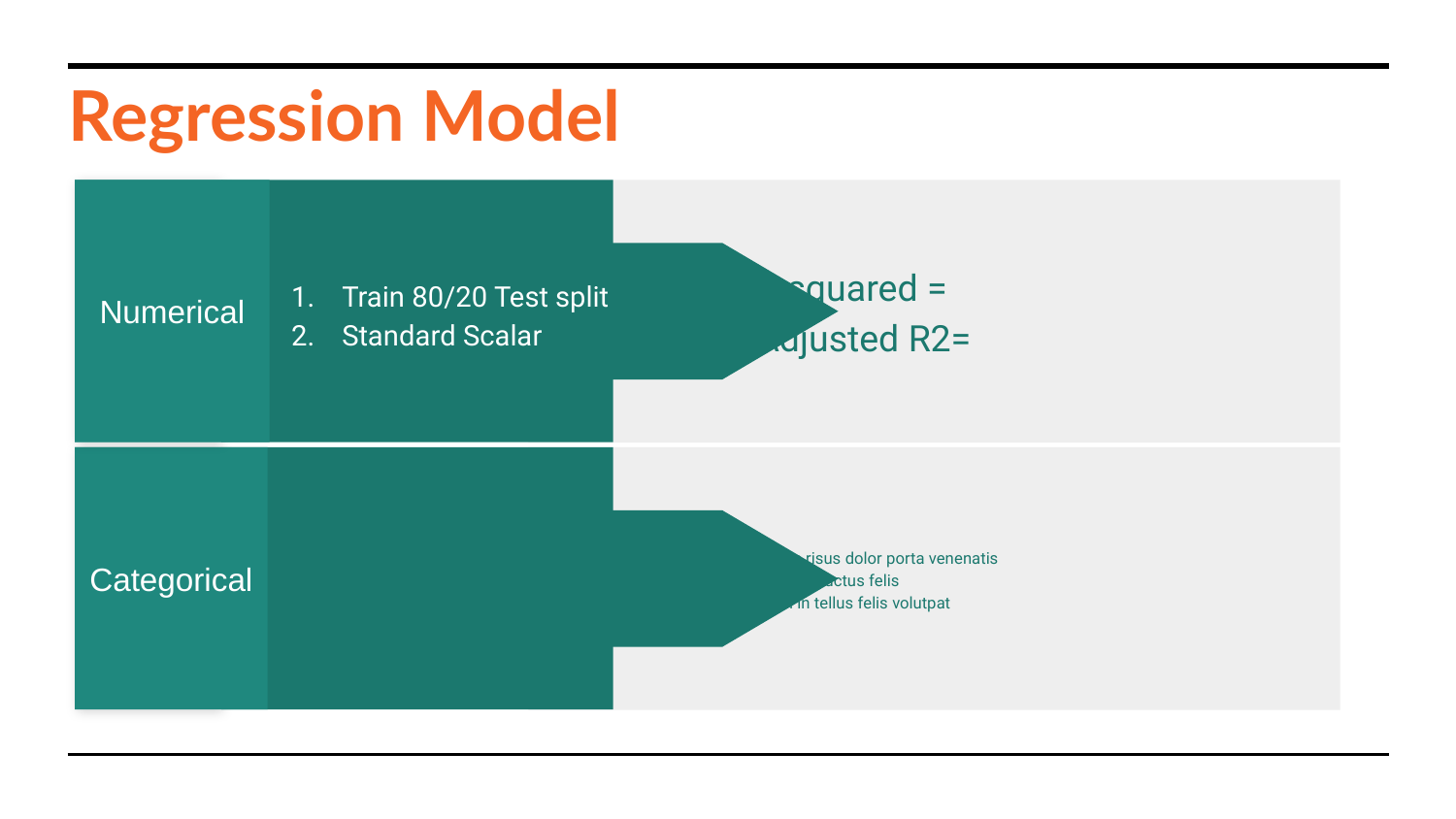

# Regression Model

Numerical
R squared =
Adjusted R2=

Train 80/20 Test split
Standard Scalar

Categorical
Donec risus dolor porta venenatis
Pharetra luctus felis
Proin in tellus felis volutpat